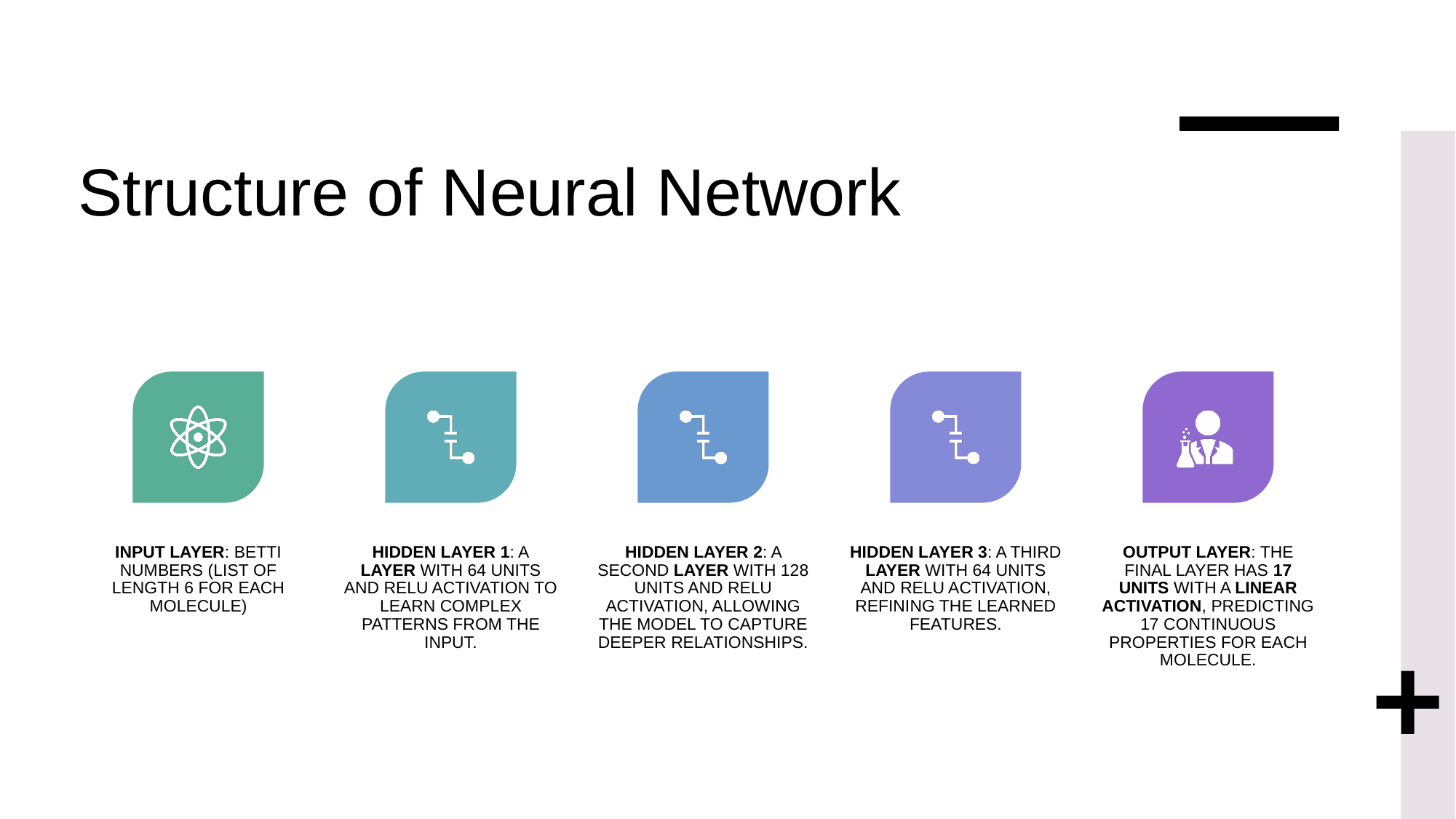

# Structure of Neural Network
Input Layer: Betti numbers (list of length 6 for each molecule)
Hidden Layer 1: A layer with 64 units and ReLU activation to learn complex patterns from the input.
Hidden Layer 2: A second layer with 128 units and ReLU activation, allowing the model to capture deeper relationships.
Hidden Layer 3: A third layer with 64 units and ReLU activation, refining the learned features.
Output Layer: The final layer has 17 units with a linear activation, predicting 17 continuous properties for each molecule.